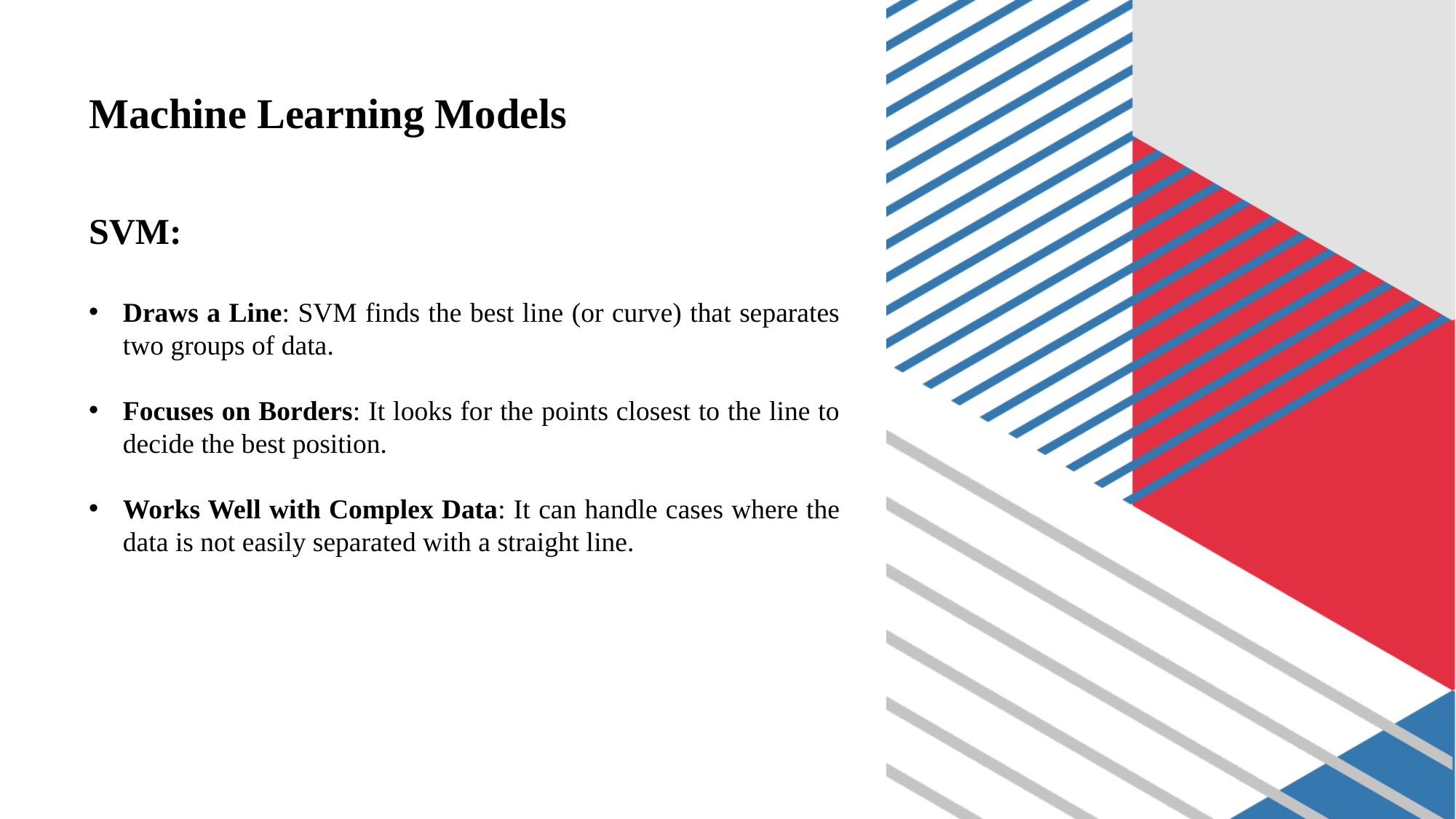

# Machine Learning Models
SVM:

Draws a Line: SVM finds the best line (or curve) that separates two groups of data.

Focuses on Borders: It looks for the points closest to the line to decide the best position.

Works Well with Complex Data: It can handle cases where the data is not easily separated with a straight line.